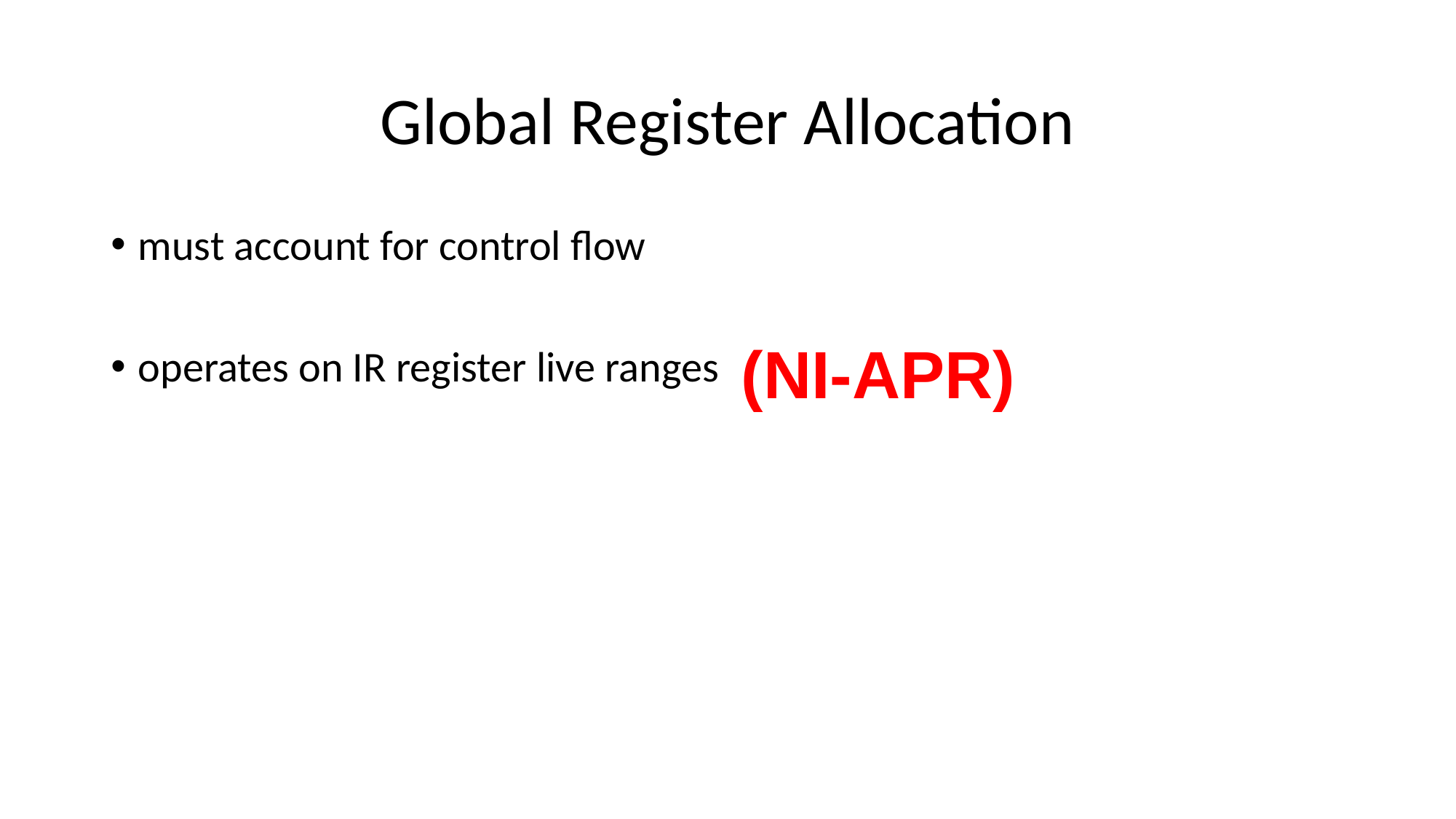

# Global Register Allocation
must account for control flow

operates on IR register live ranges

(NI-APR)